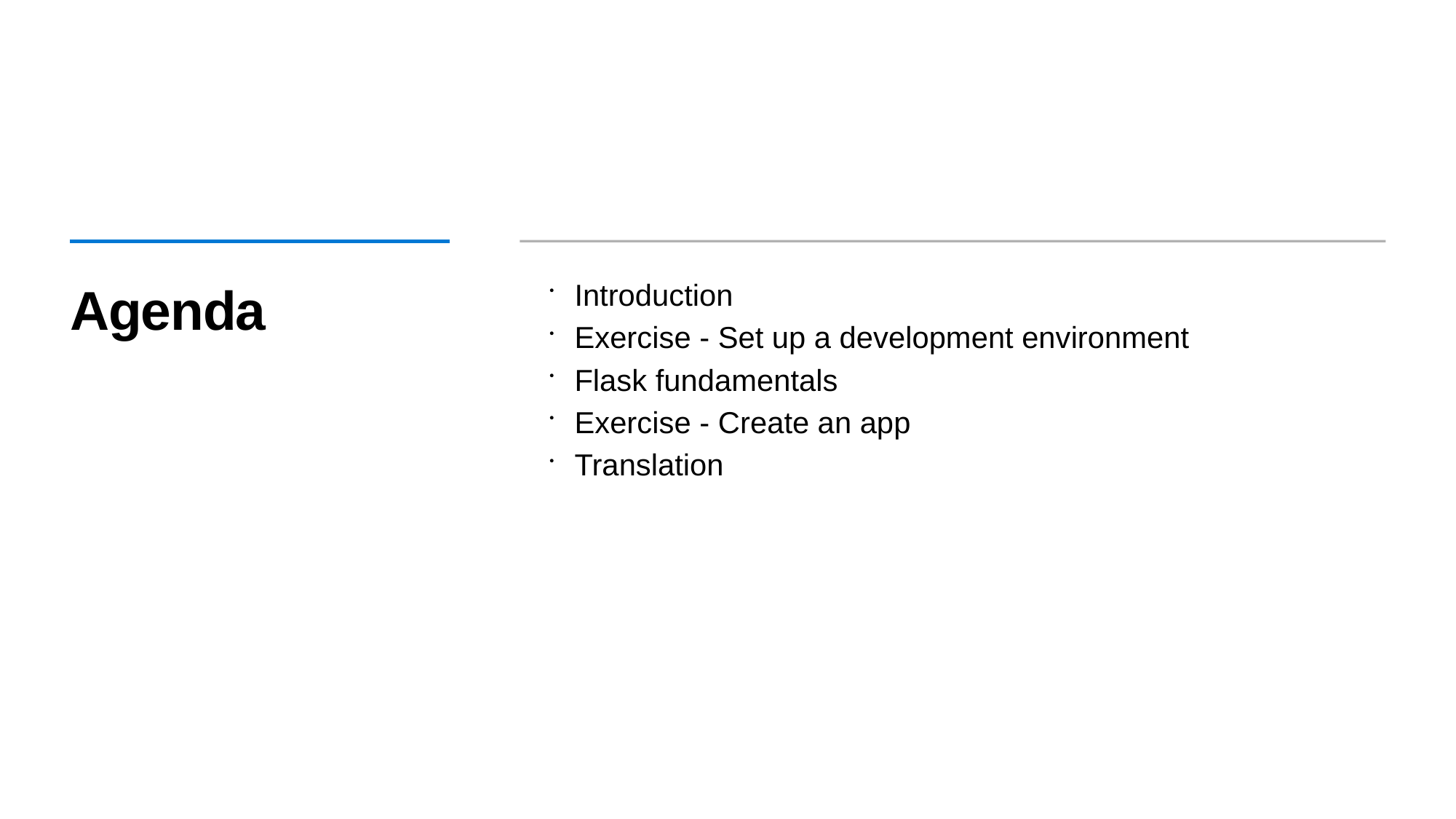

# Agenda
Introduction
Exercise - Set up a development environment
Flask fundamentals
Exercise - Create an app
Translation